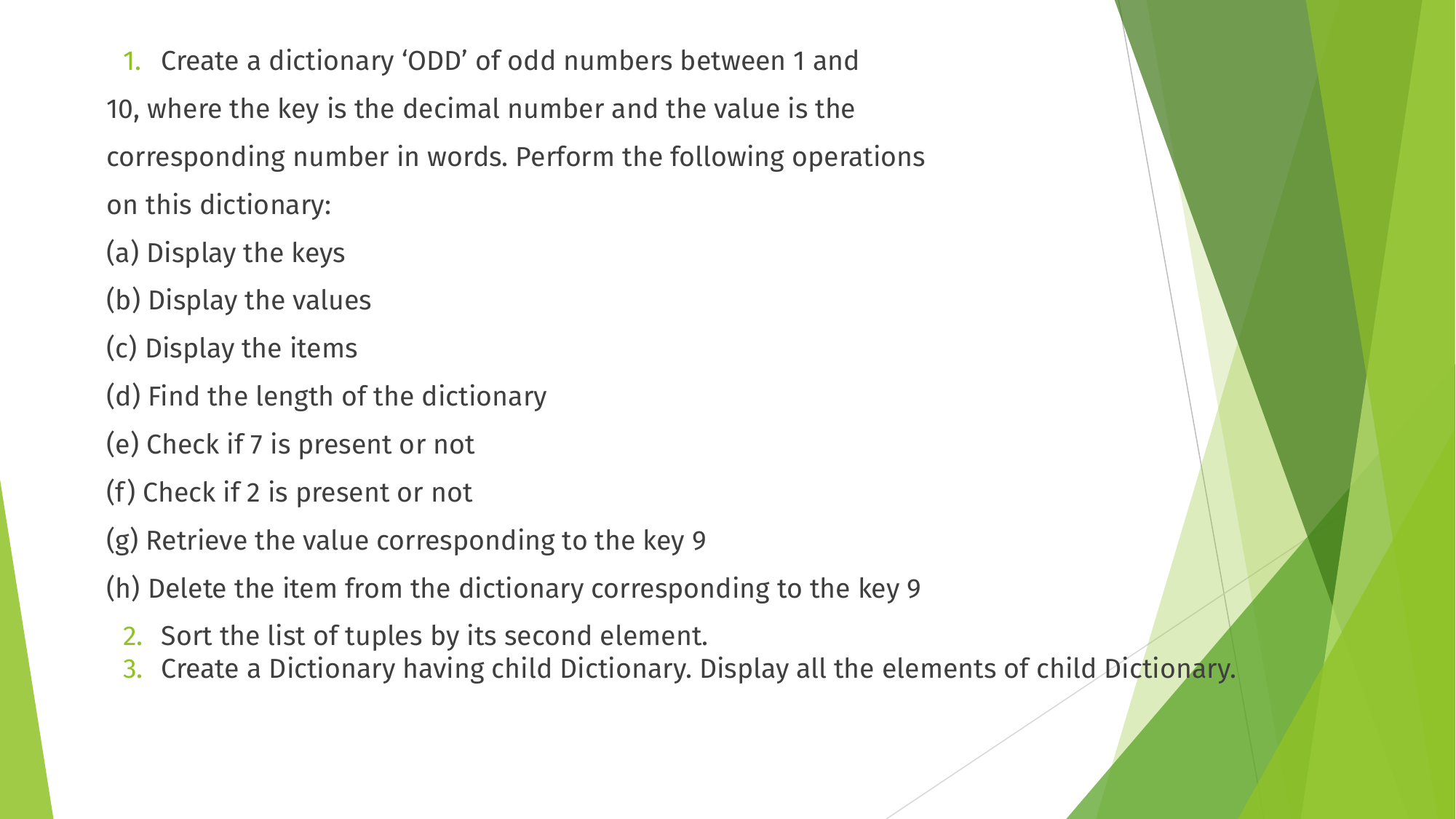

Create a dictionary ‘ODD’ of odd numbers between 1 and
10, where the key is the decimal number and the value is the
corresponding number in words. Perform the following operations
on this dictionary:
(a) Display the keys
(b) Display the values
(c) Display the items
(d) Find the length of the dictionary
(e) Check if 7 is present or not
(f) Check if 2 is present or not
(g) Retrieve the value corresponding to the key 9
(h) Delete the item from the dictionary corresponding to the key 9
Sort the list of tuples by its second element.
Create a Dictionary having child Dictionary. Display all the elements of child Dictionary.